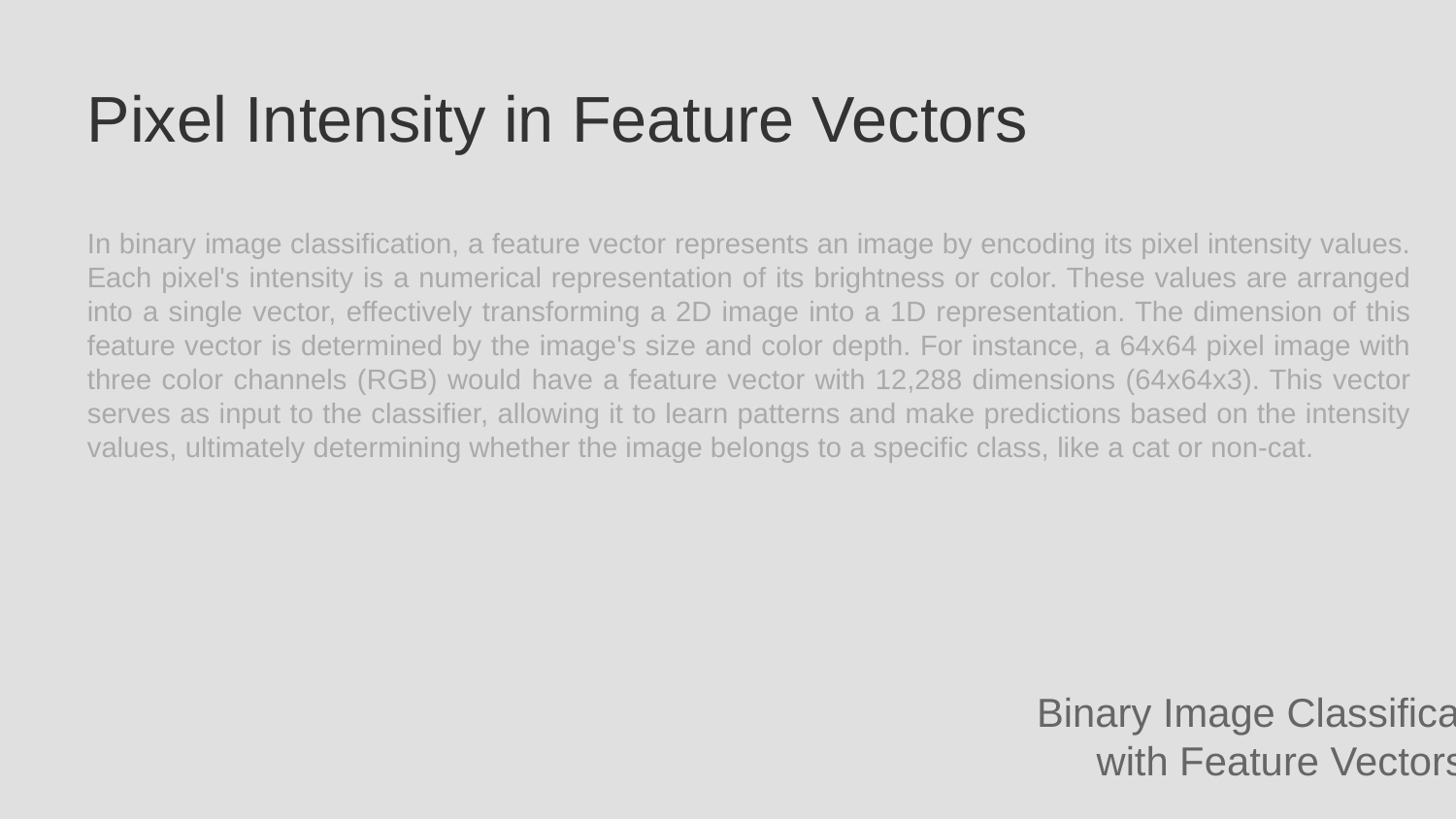

Pixel Intensity in Feature Vectors
In binary image classification, a feature vector represents an image by encoding its pixel intensity values. Each pixel's intensity is a numerical representation of its brightness or color. These values are arranged into a single vector, effectively transforming a 2D image into a 1D representation. The dimension of this feature vector is determined by the image's size and color depth. For instance, a 64x64 pixel image with three color channels (RGB) would have a feature vector with 12,288 dimensions (64x64x3). This vector serves as input to the classifier, allowing it to learn patterns and make predictions based on the intensity values, ultimately determining whether the image belongs to a specific class, like a cat or non-cat.
Binary Image Classification with Feature Vectors